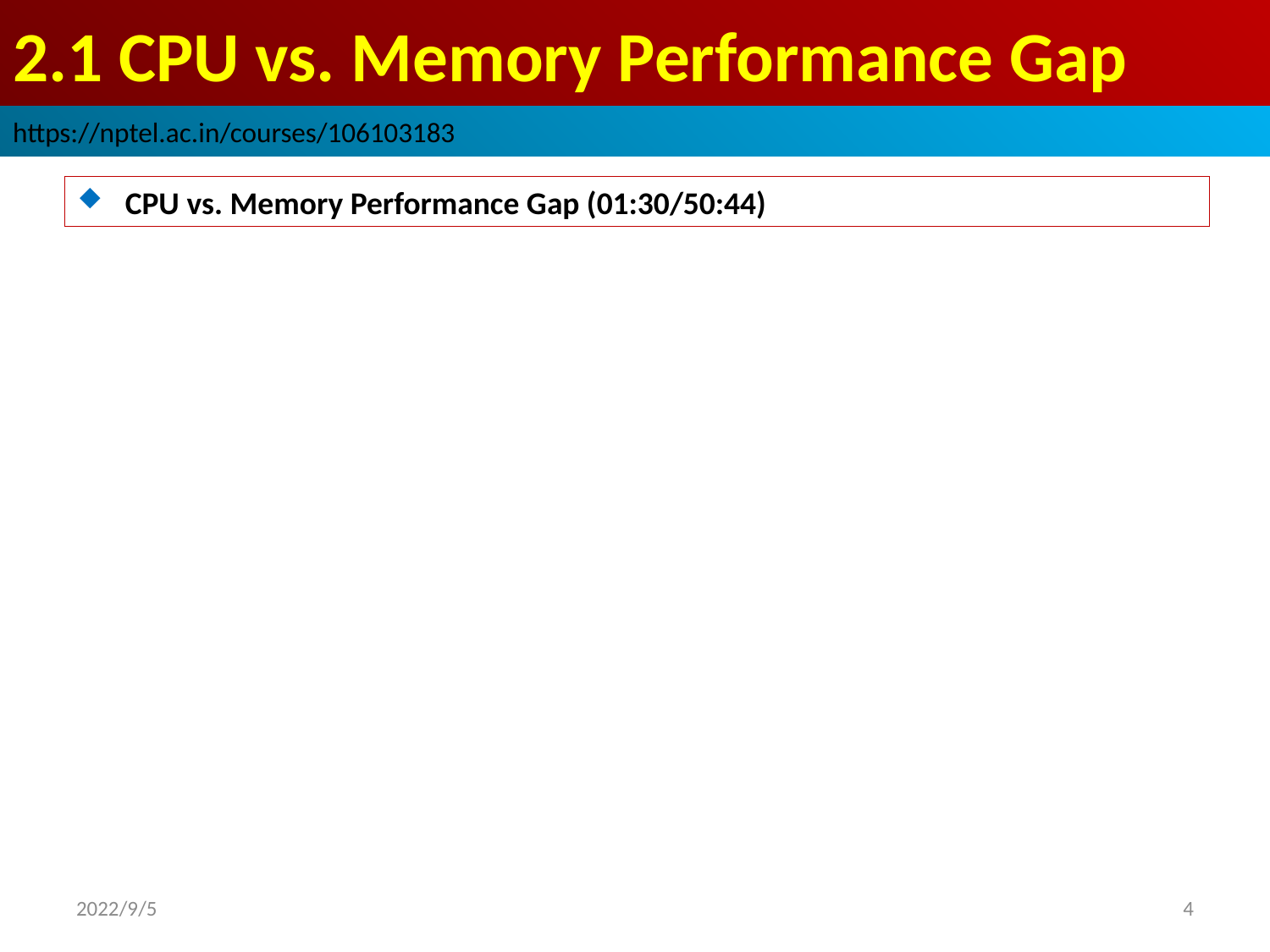

# 2.1 CPU vs. Memory Performance Gap
https://nptel.ac.in/courses/106103183
CPU vs. Memory Performance Gap (01:30/50:44)
2022/9/5
4